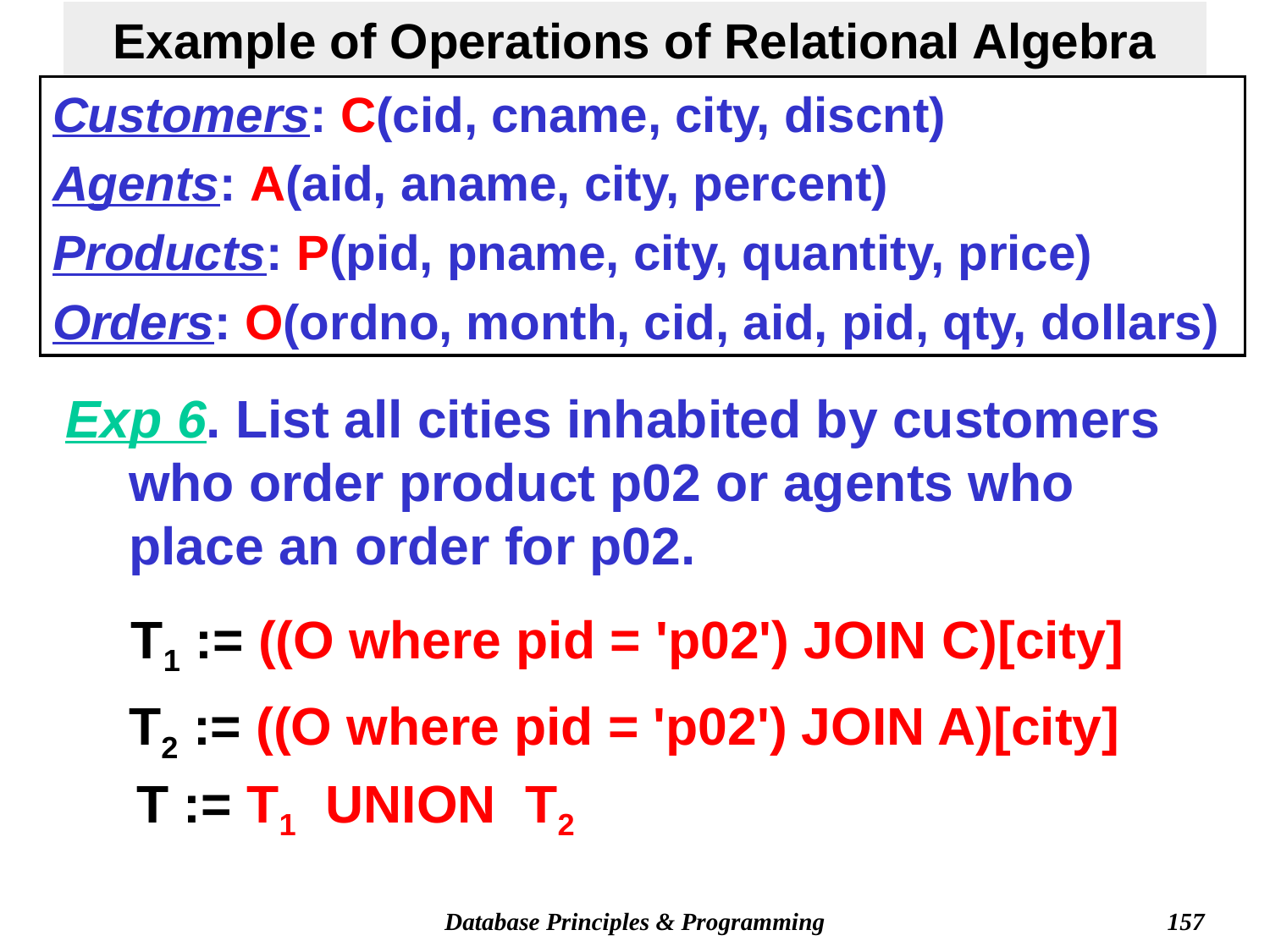

# Example of Operations of Relational Algebra
Customers: C(cid, cname, city, discnt)
Agents: A(aid, aname, city, percent)
Products: P(pid, pname, city, quantity, price)
Orders: O(ordno, month, cid, aid, pid, qty, dollars)
Exp 6. List all cities inhabited by customers who order product p02 or agents who place an order for p02.
T1 := ((O where pid = 'p02') JOIN C)[city]
T2 := ((O where pid = 'p02') JOIN A)[city]
T := T1  UNION  T2

Database Principles & Programming
157